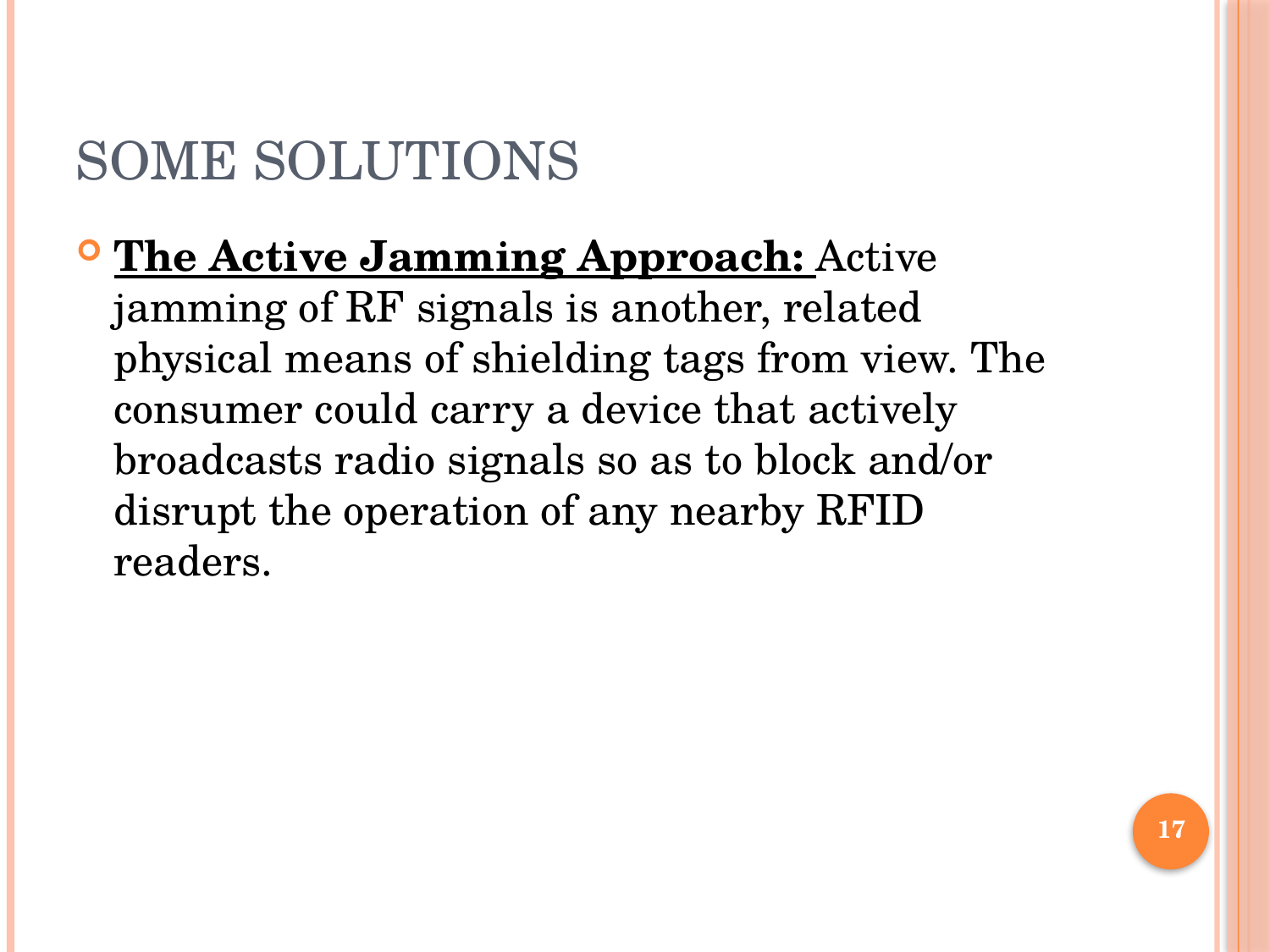

# Some Solutions
The Active Jamming Approach: Active jamming of RF signals is another, related physical means of shielding tags from view. The consumer could carry a device that actively broadcasts radio signals so as to block and/or disrupt the operation of any nearby RFID readers.
17